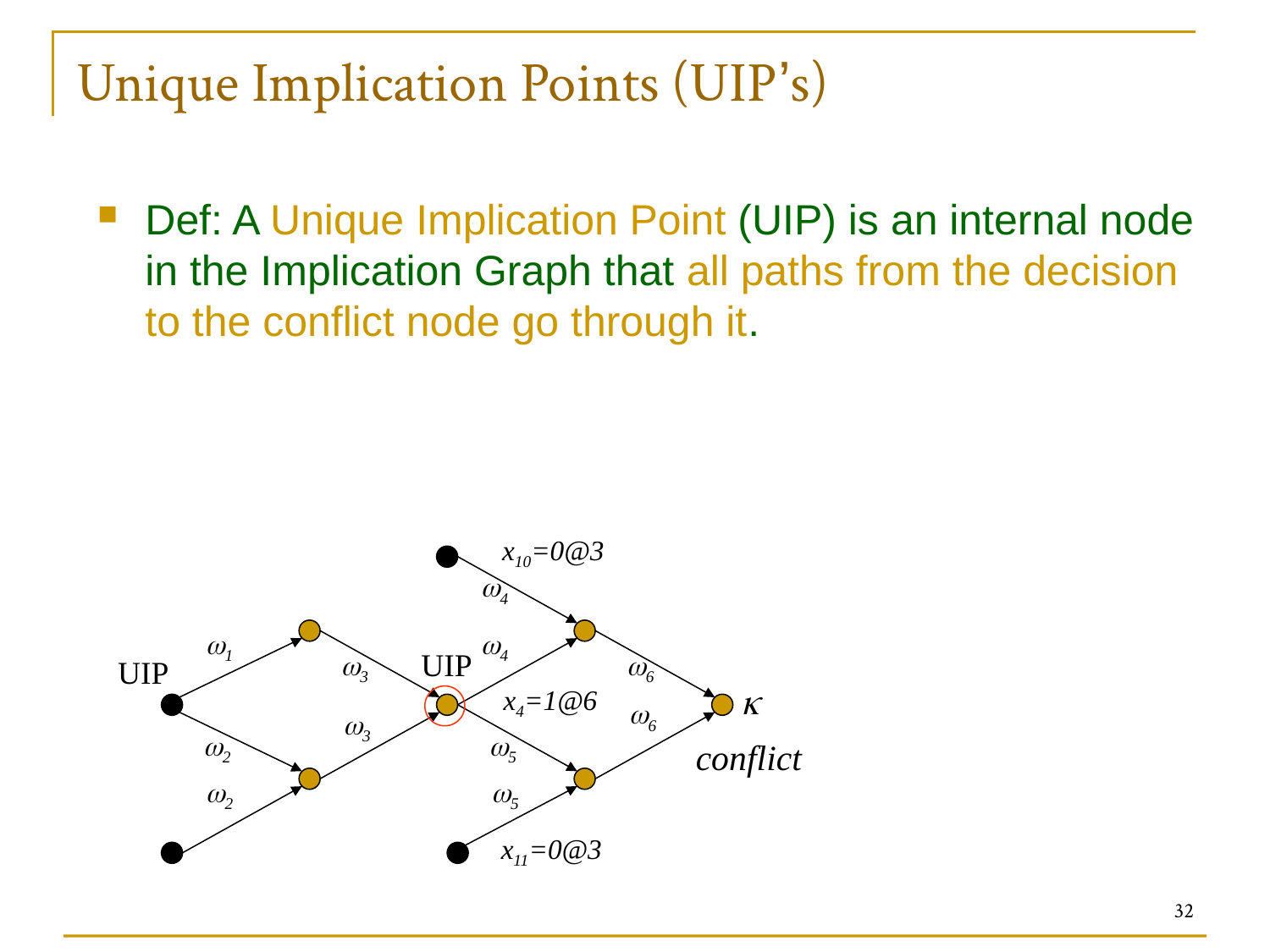

# Unique Implication Points (UIP’s)
Def: A Unique Implication Point (UIP) is an internal node in the Implication Graph that all paths from the decision to the conflict node go through it.

x10=0@3

ω4
ω1

ω4

UIP
ω3
ω6
UIP
 κ
conflict
x4=1@6

ω6

ω3
ω2
ω5
ω2

ω5

x11=0@3

32